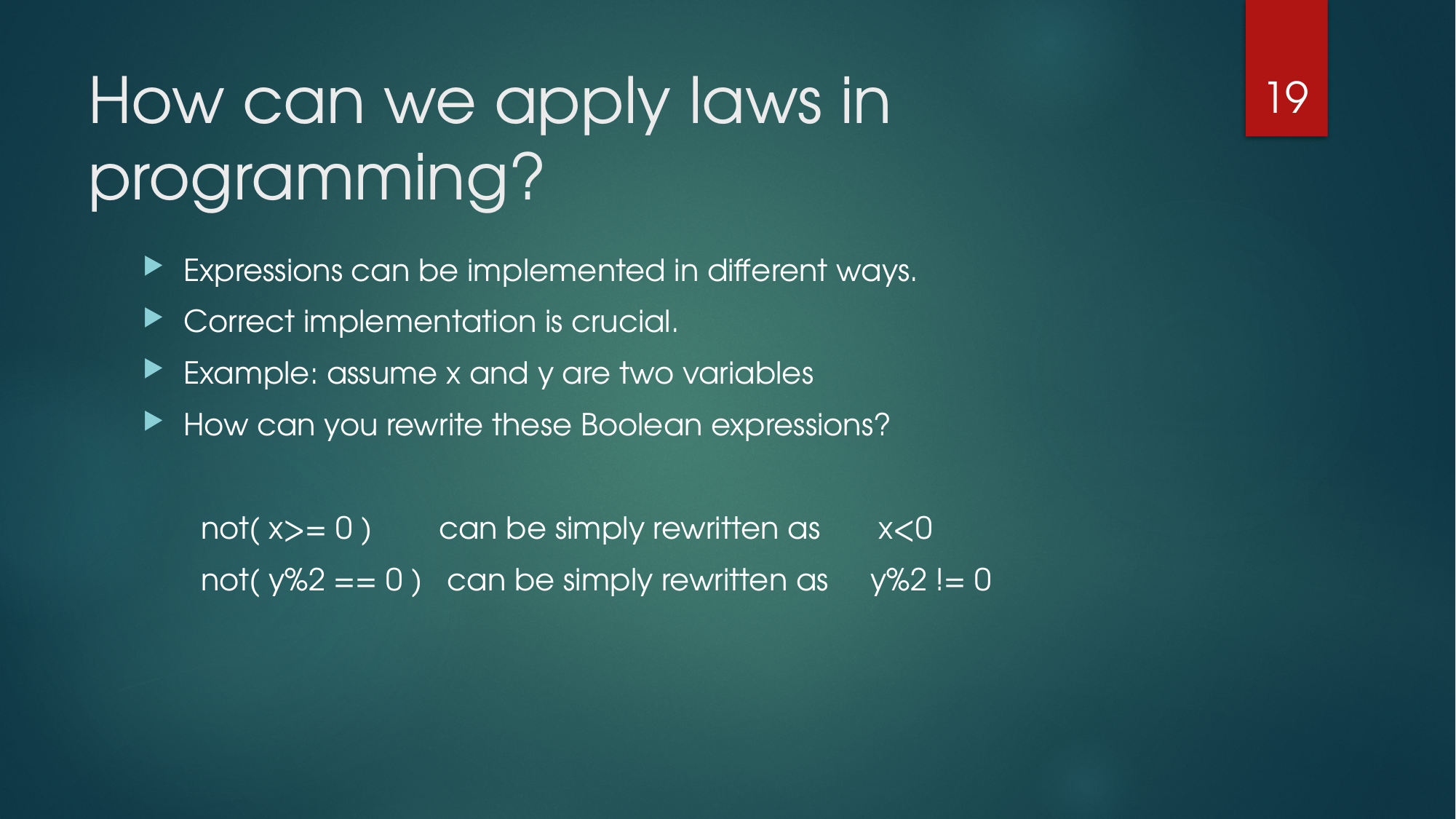

19
# How can we apply laws in programming?
Expressions can be implemented in different ways.
Correct implementation is crucial.
Example: assume x and y are two variables
How can you rewrite these Boolean expressions?

       not( x>= 0 )        can be simply rewritten as       x<0
       not( y%2 == 0 )   can be simply rewritten as     y%2 != 0